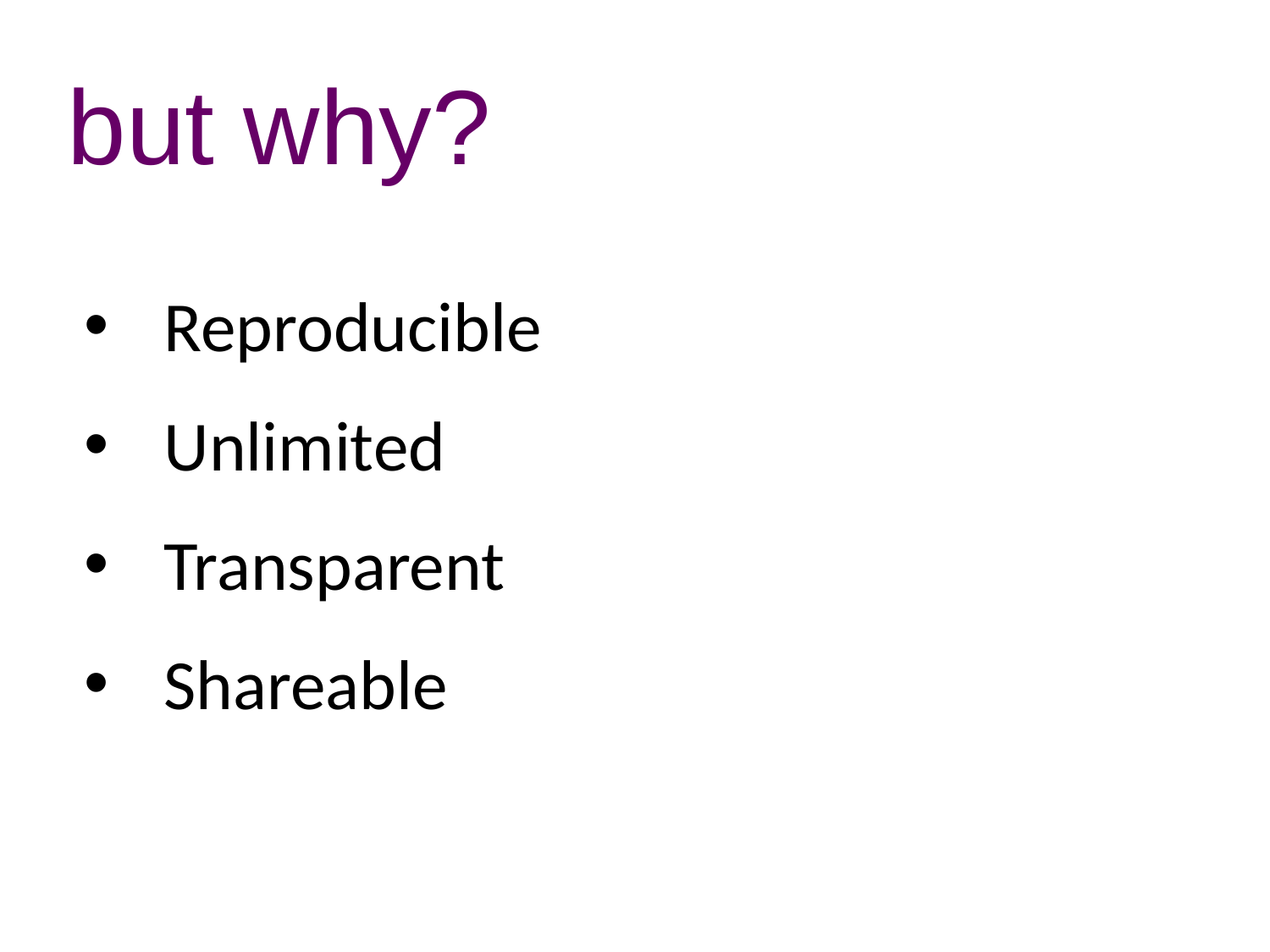

but why?
# Reproducible
Unlimited
Transparent
Shareable